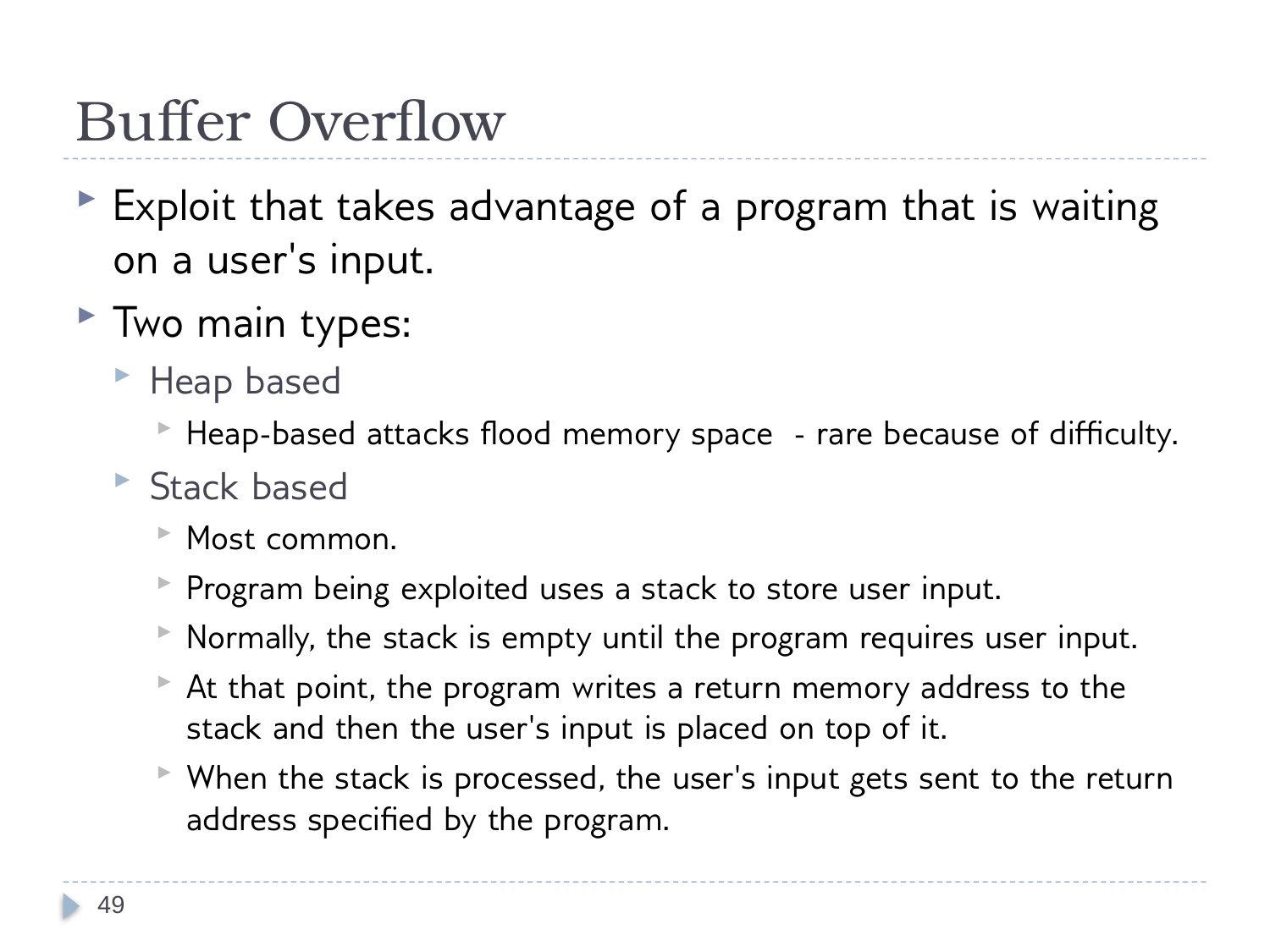

# Buffer Overflow
Exploit that takes advantage of a program that is waiting on a user's input.
Two main types:
Heap based
Heap-based attacks flood memory space  - rare because of difficulty.
Stack based
Most common.
Program being exploited uses a stack to store user input.
Normally, the stack is empty until the program requires user input.
At that point, the program writes a return memory address to the stack and then the user's input is placed on top of it.
When the stack is processed, the user's input gets sent to the return address specified by the program.

49